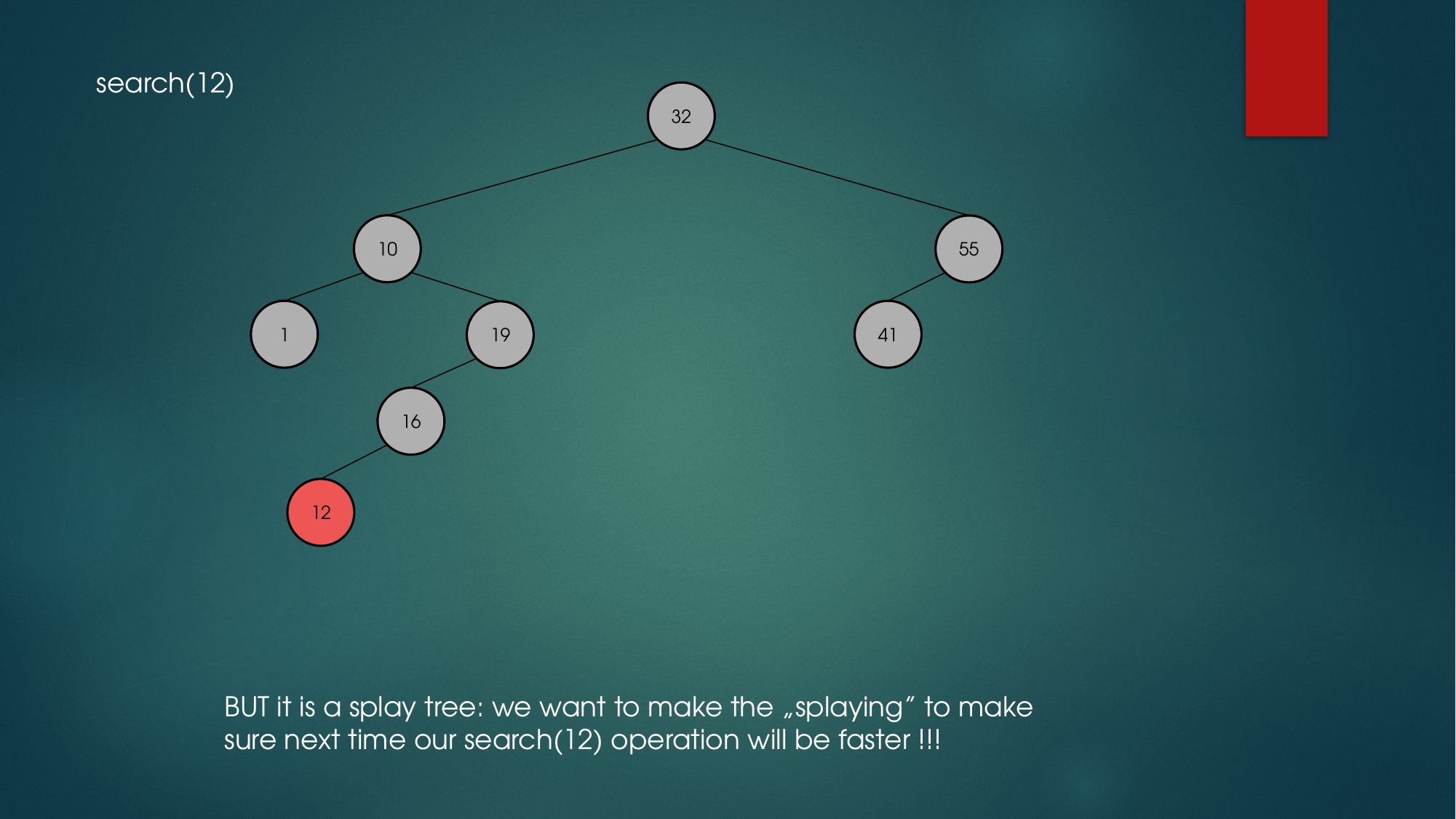

search(12)
32
10
55
1
41
19
16
12
BUT it is a splay tree: we want to make the „splaying” to make
sure next time our search(12) operation will be faster !!!